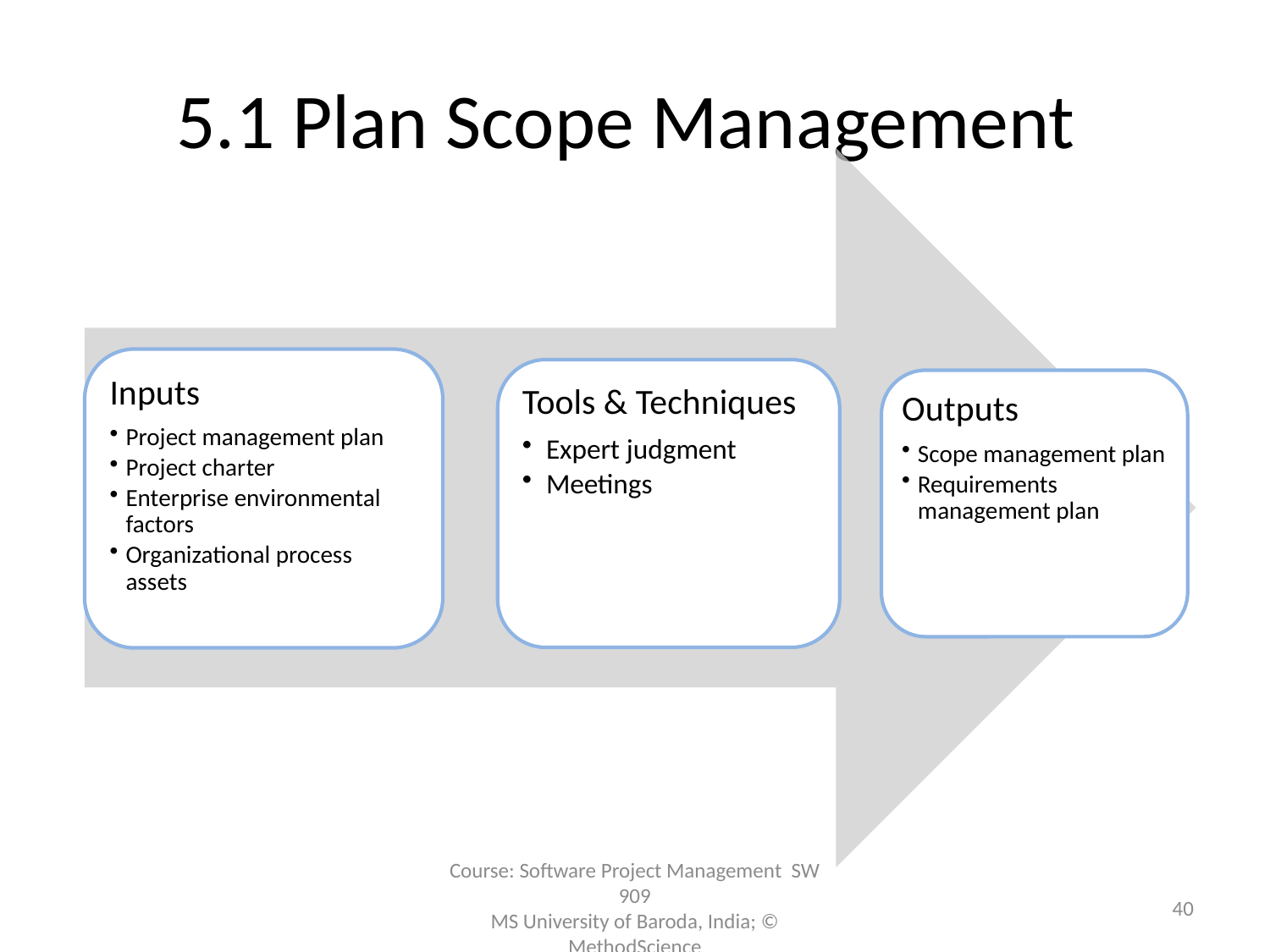

# 5.1 Plan Scope Management
Inputs
Project management plan
Project charter
Enterprise environmental factors
Organizational process assets
Tools & Techniques
Expert judgment
Meetings
Outputs
Scope management plan
Requirements management plan
Course: Software Project Management  SW 909
MS University of Baroda, India; © MethodScience
40